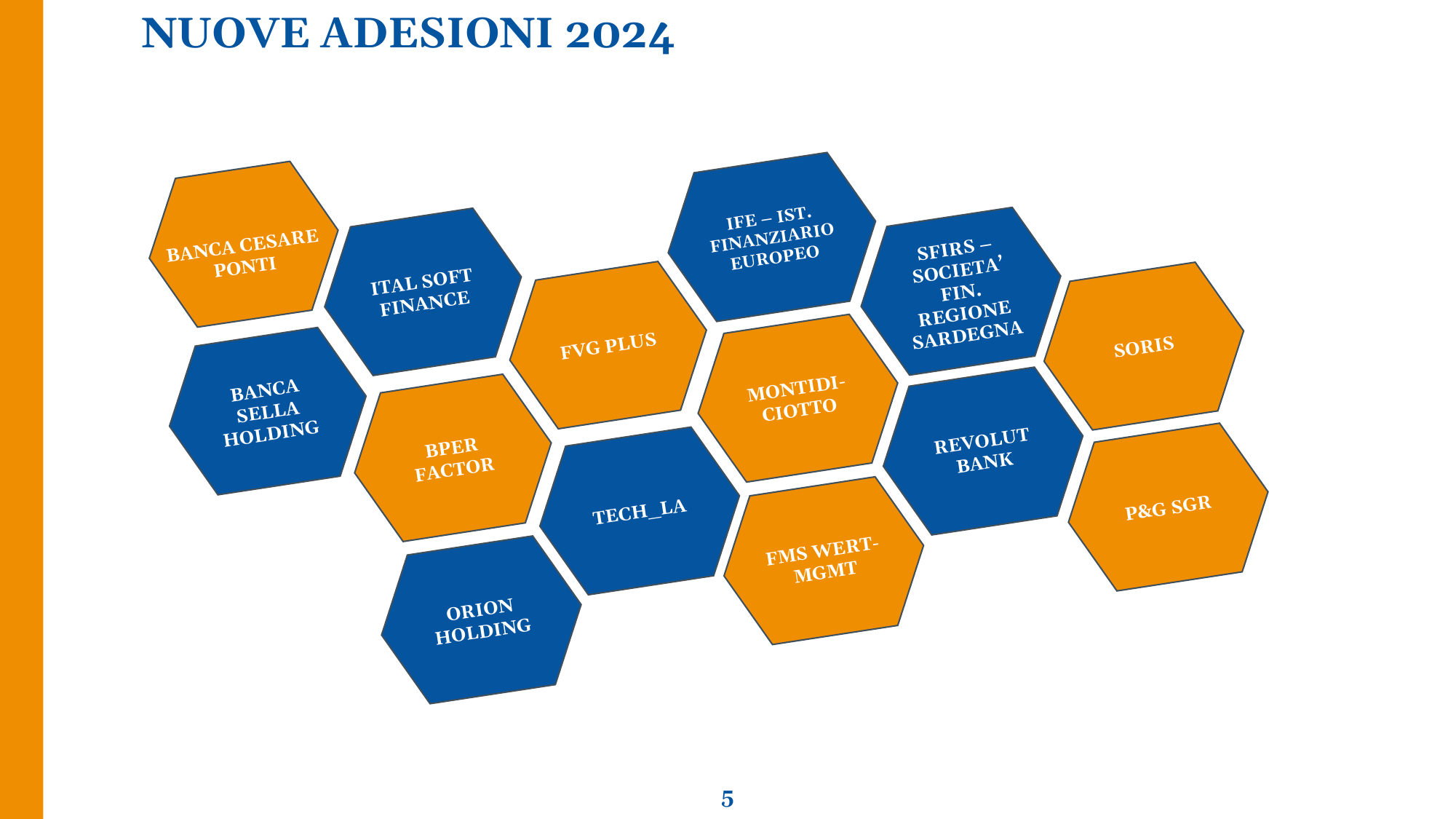

NUOVE ADESIONI 2024
IFE – IST. FINANZIARIO EUROPEO

SFIRS – SOCIETA’ FIN. REGIONE SARDEGNA
ITAL SOFT FINANCE
BANCA CESARE PONTI
FVG PLUS
SORIS
MONTIDI-CIOTTO
BANCA SELLA HOLDING
REVOLUT
BANK
BPER FACTOR

P&G SGR
TECH_LA
FMS WERT-MGMT
ORION HOLDING
5